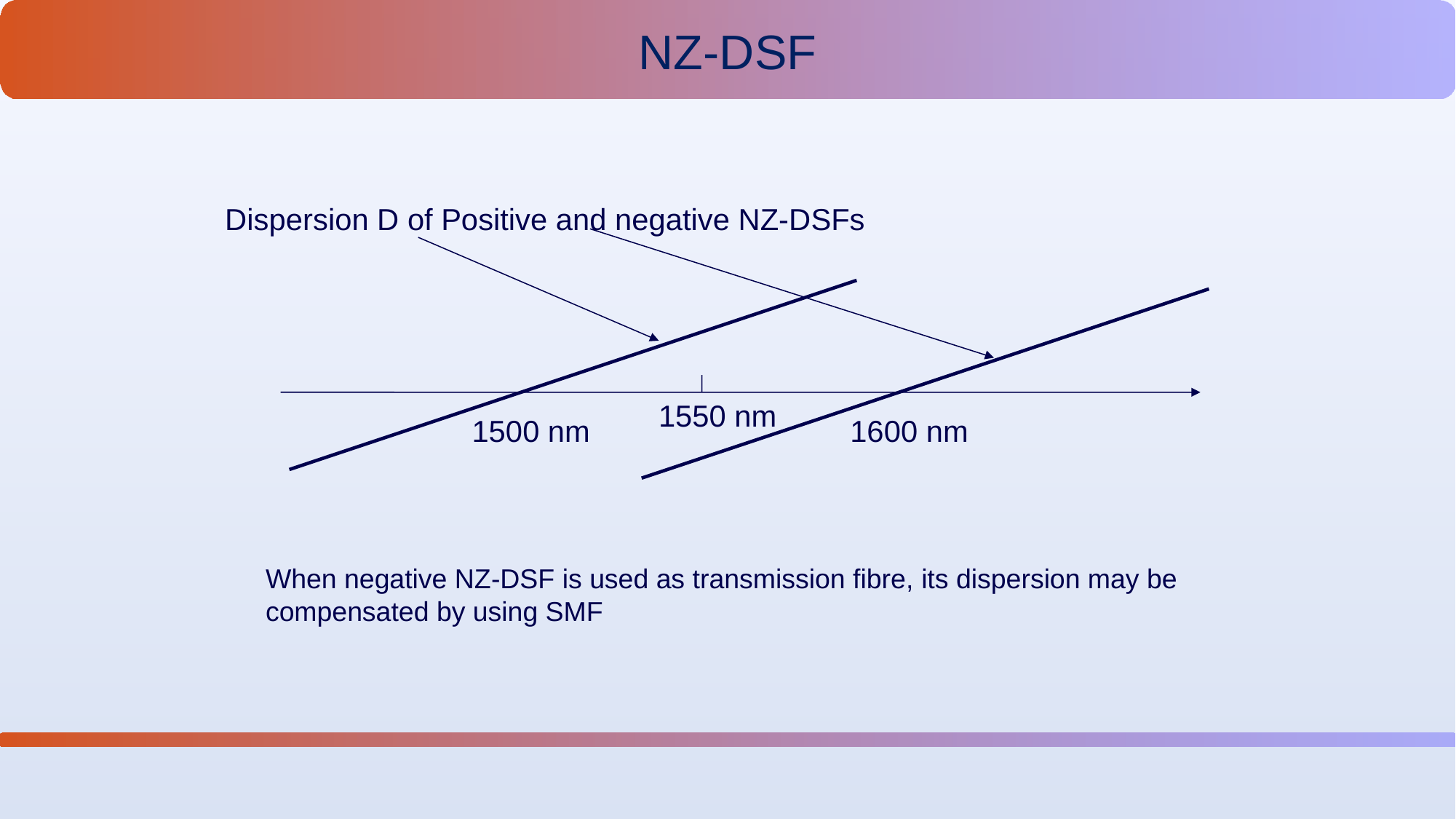

NZ-DSF
Dispersion D of Positive and negative NZ-DSFs

1550 nm

1500 nm
1600 nm
When negative NZ-DSF is used as transmission fibre, its dispersion may be compensated by using SMF